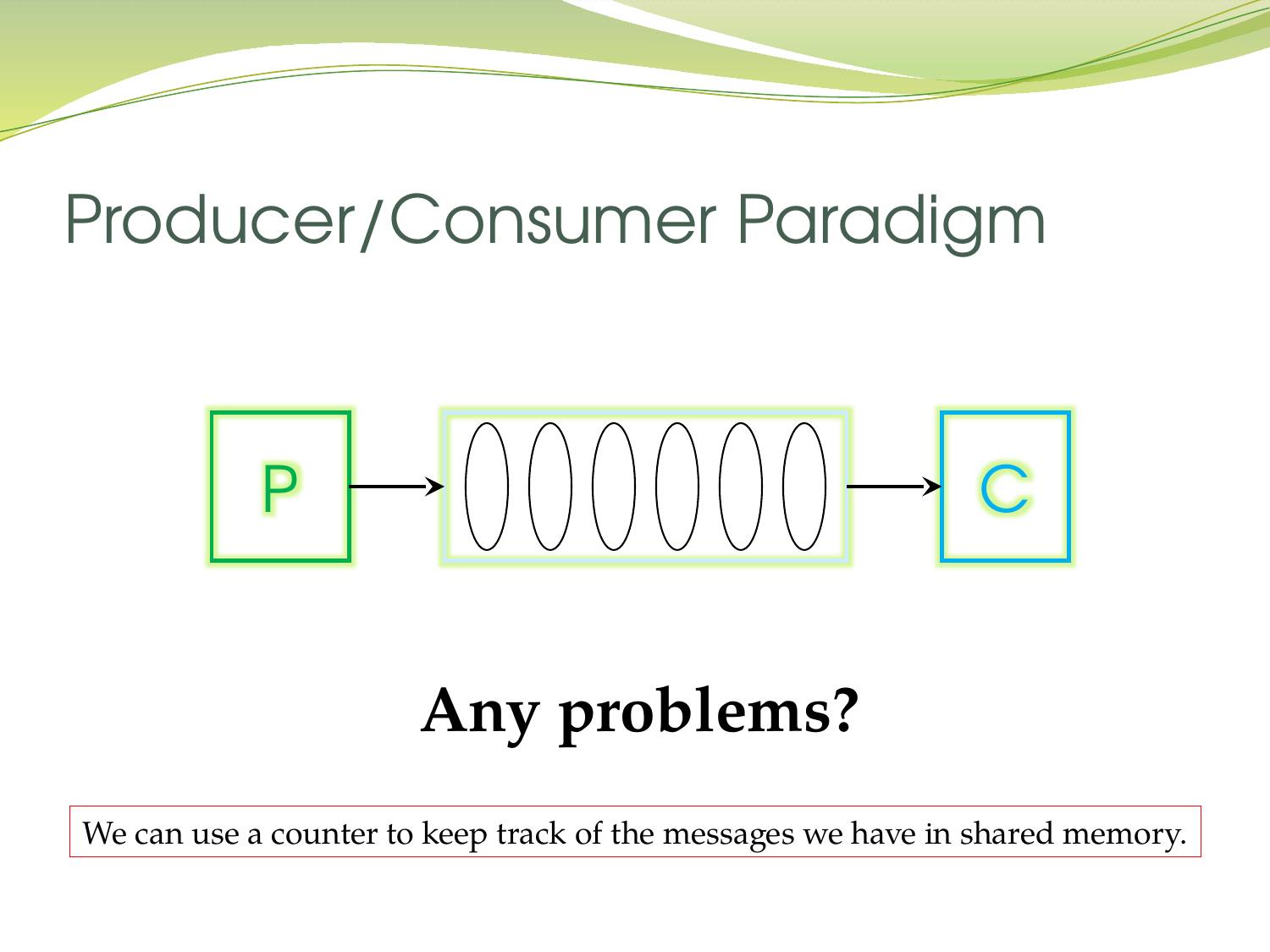

# Producer/Consumer Paradigm
P

C

Any problems?
We can use a counter to keep track of the messages we have in shared memory.